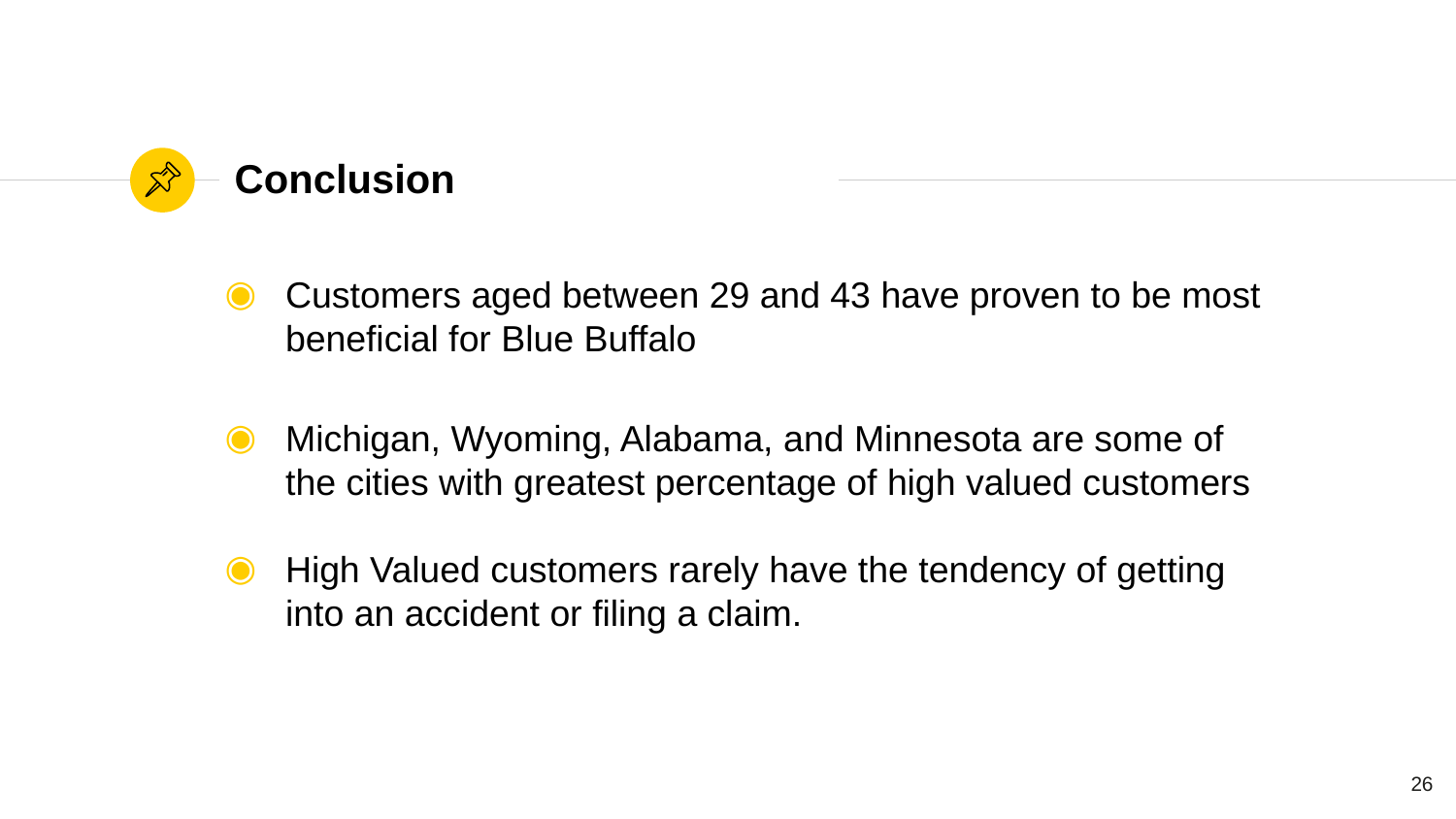

# Conclusion

Customers aged between 29 and 43 have proven to be most beneficial for Blue Buffalo

Michigan, Wyoming, Alabama, and Minnesota are some of the cities with greatest percentage of high valued customers

High Valued customers rarely have the tendency of getting into an accident or filing a claim.

26